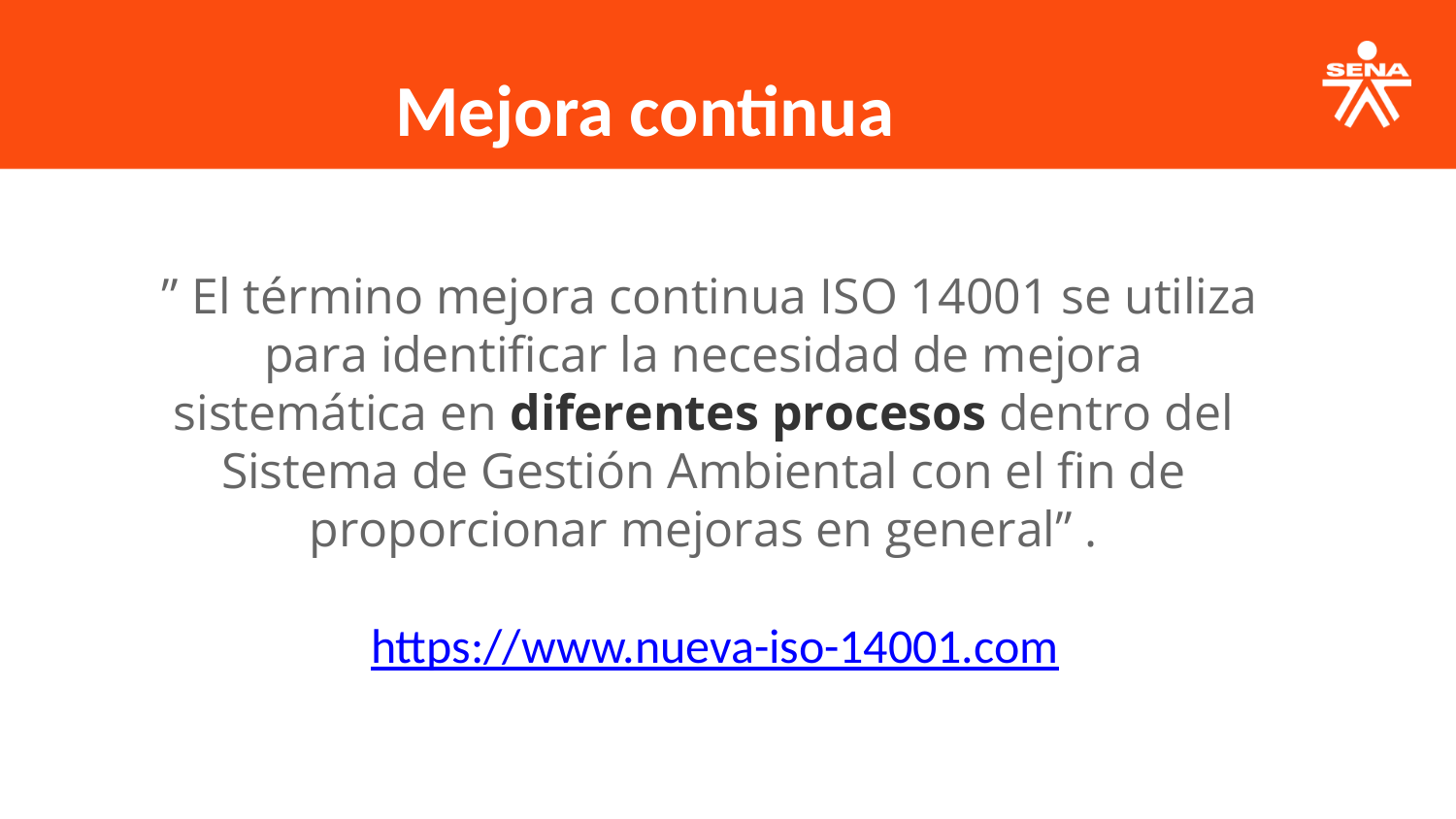

Mejora continua
 ” El término mejora continua ISO 14001 se utiliza para identificar la necesidad de mejora sistemática en diferentes procesos dentro del Sistema de Gestión Ambiental con el fin de proporcionar mejoras en general” .

                  https://www.nueva-iso-14001.com